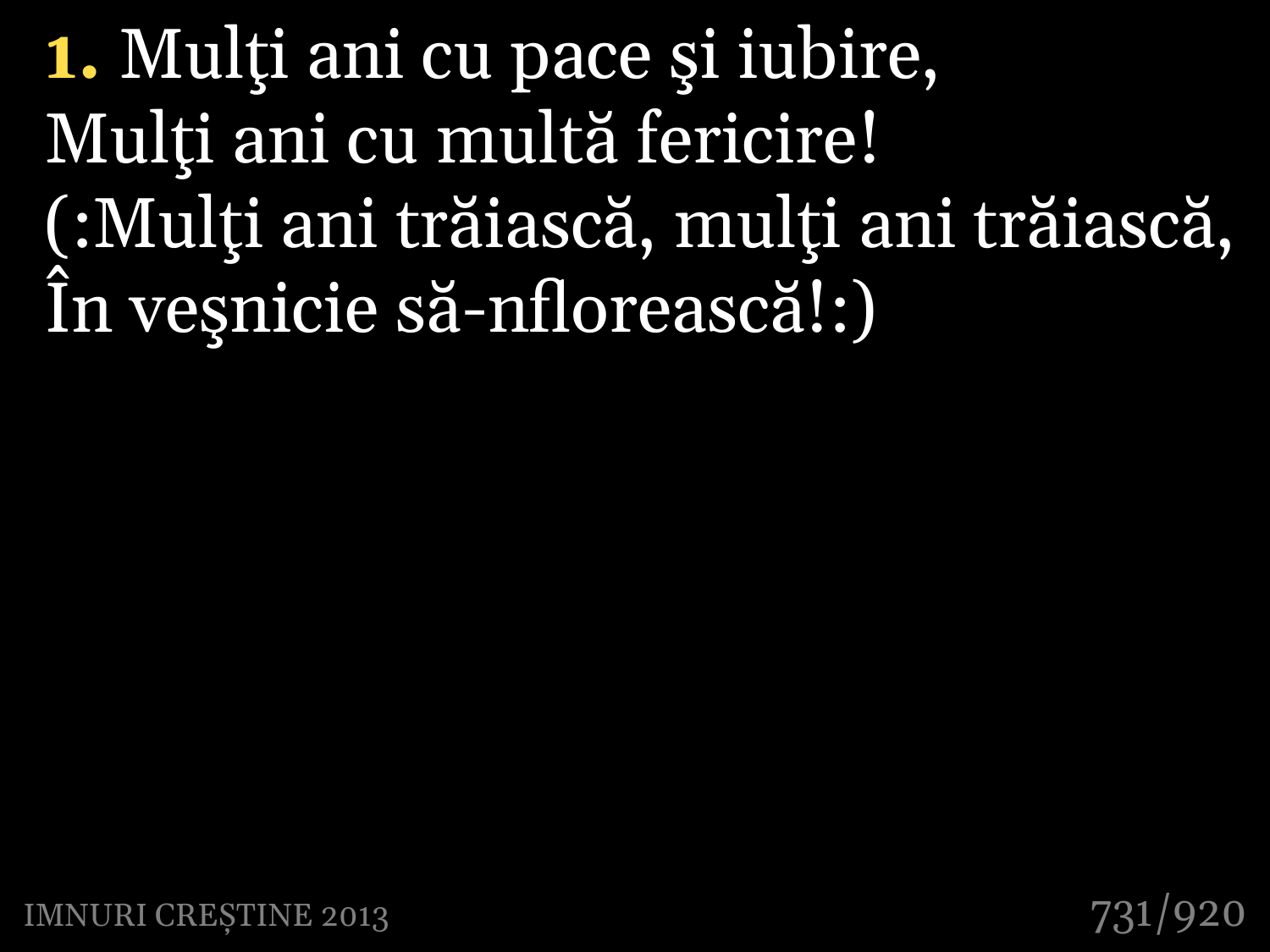

1. Mulţi ani cu pace şi iubire,
Mulţi ani cu multă fericire!
(:Mulţi ani trăiască, mulţi ani trăiască,
În veşnicie să-nflorească!:)
731/920
IMNURI CREȘTINE 2013